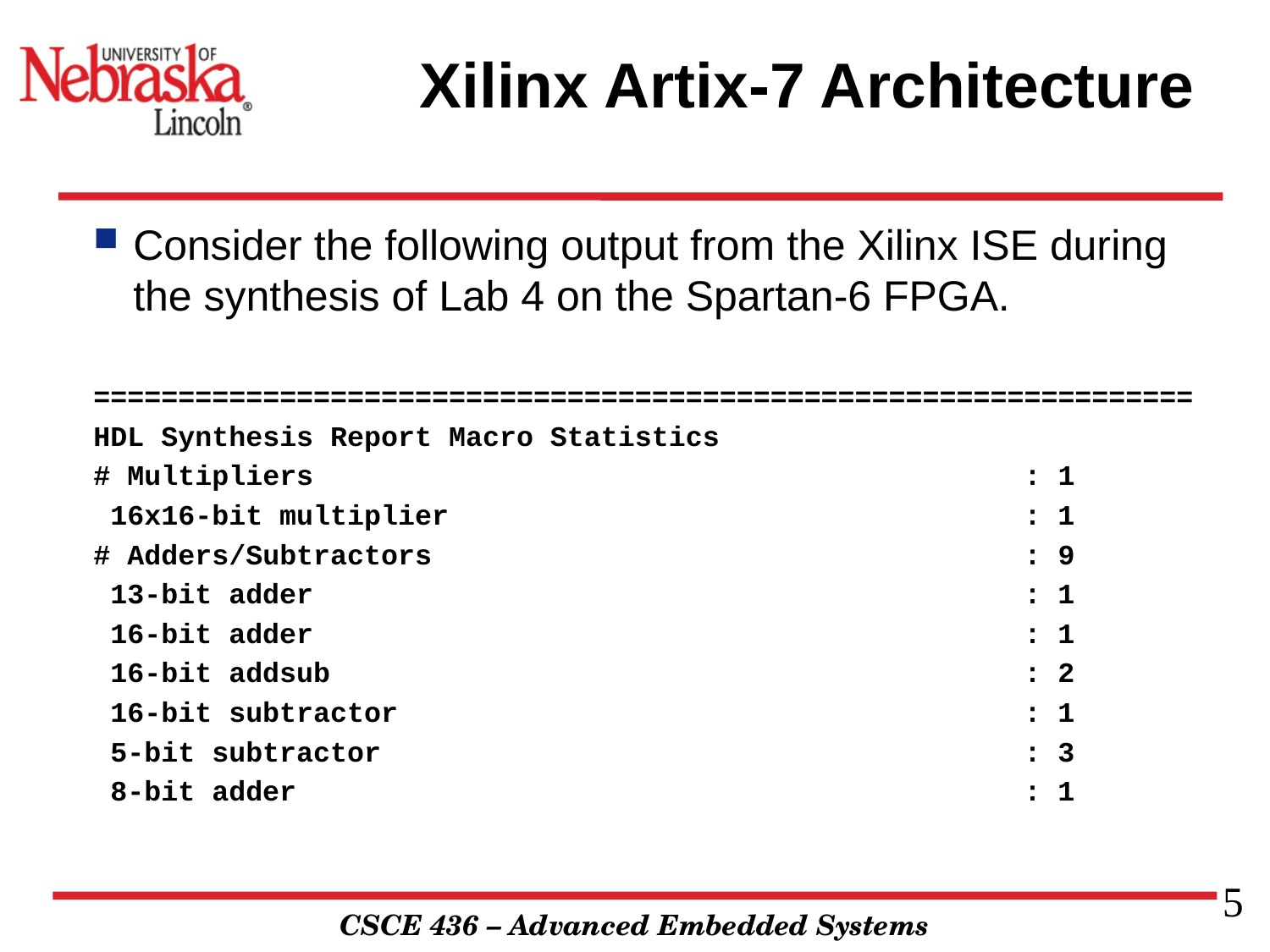

# Xilinx Artix-7 Architecture
Consider the following output from the Xilinx ISE during the synthesis of Lab 4 on the Spartan-6 FPGA.
=================================================================
HDL Synthesis Report Macro Statistics
# Multipliers                                          : 1
 16x16-bit multiplier                                  : 1
# Adders/Subtractors                                   : 9
 13-bit adder                                          : 1
 16-bit adder                                          : 1
 16-bit addsub                                         : 2
 16-bit subtractor                                     : 1
 5-bit subtractor                                      : 3
 8-bit adder                                           : 1

5